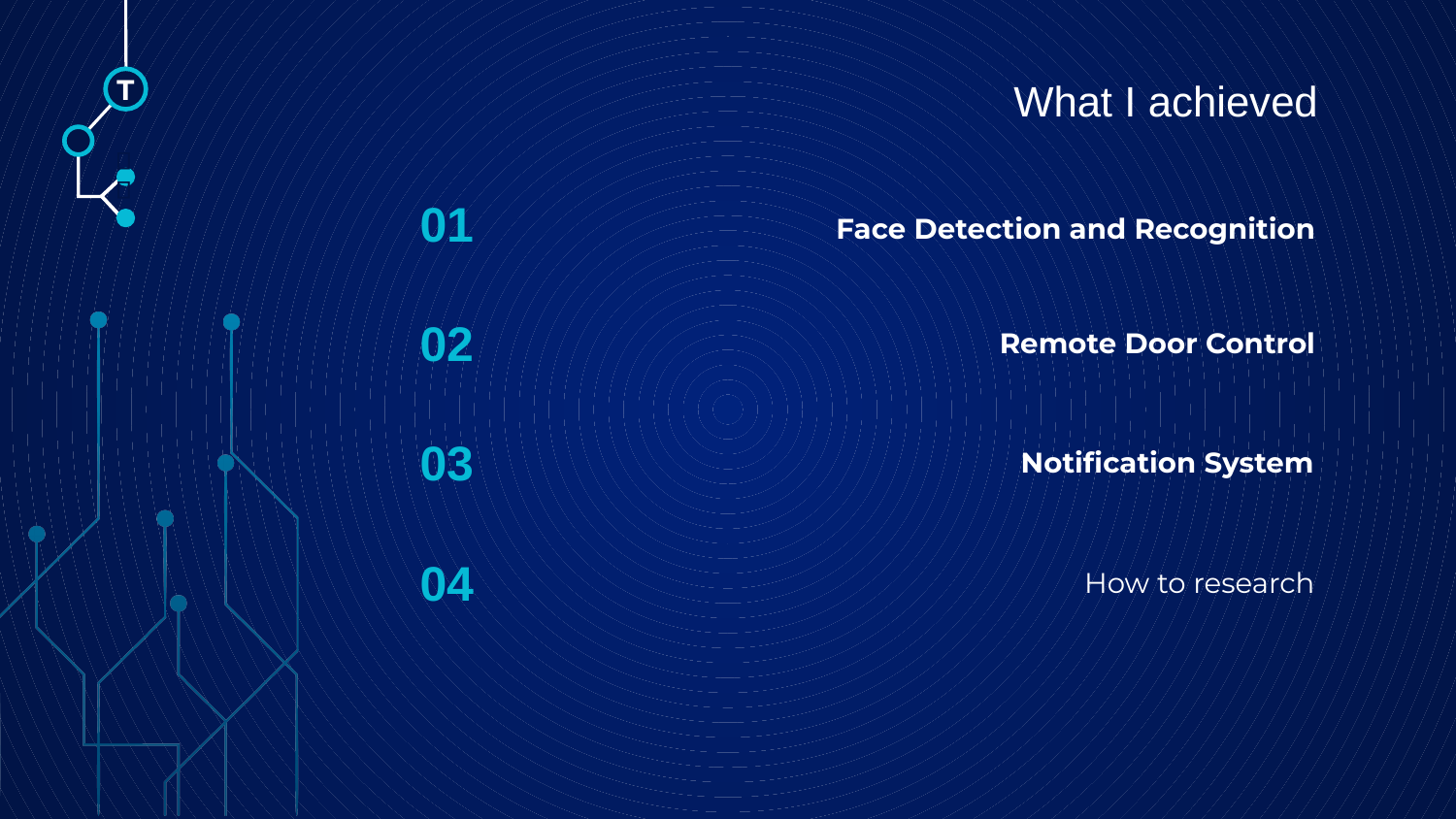

# What I achieved
T

01
🠺

Face Detection and Recognition
🠺
02
Remote Door Control

03
Notification System

04
How to research